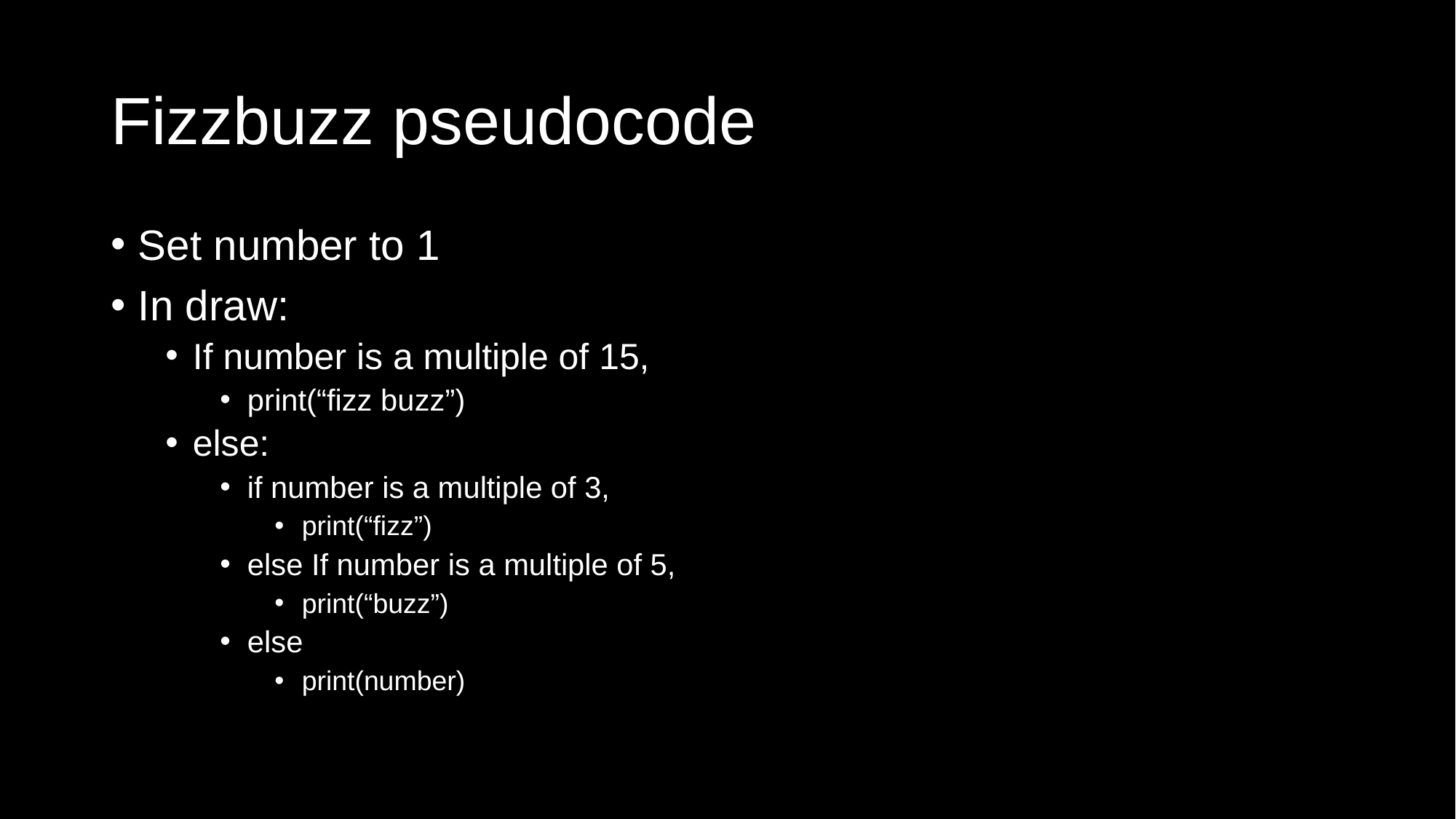

# Fizzbuzz pseudocode
Set number to 1
In draw:
If number is a multiple of 15,
print(“fizz buzz”)
else:
if number is a multiple of 3,
print(“fizz”)
else If number is a multiple of 5,
print(“buzz”)
else
print(number)